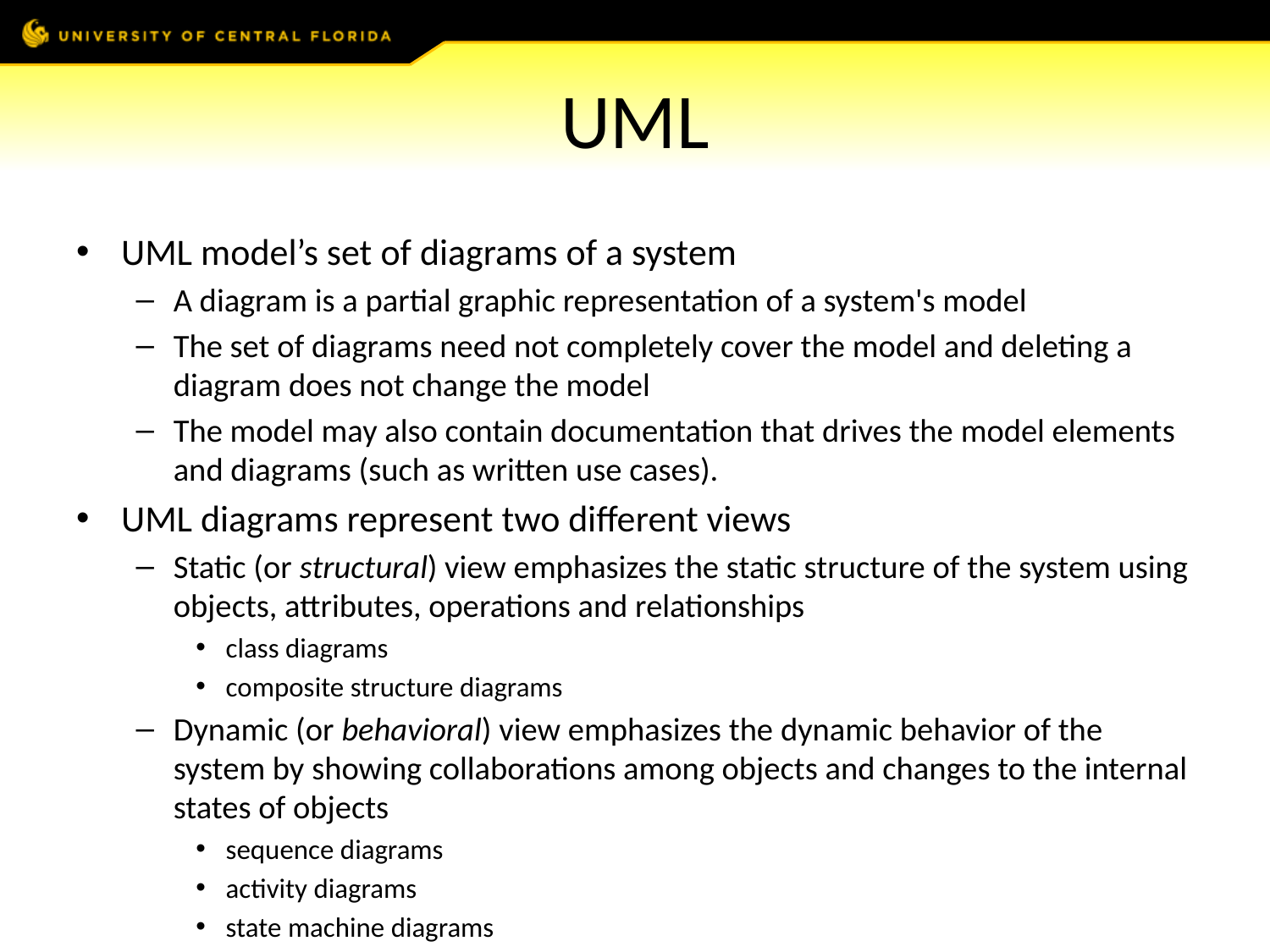

# UML
UML model’s set of diagrams of a system
A diagram is a partial graphic representation of a system's model
The set of diagrams need not completely cover the model and deleting a diagram does not change the model
The model may also contain documentation that drives the model elements and diagrams (such as written use cases).
UML diagrams represent two different views
Static (or structural) view emphasizes the static structure of the system using objects, attributes, operations and relationships
class diagrams
composite structure diagrams
Dynamic (or behavioral) view emphasizes the dynamic behavior of the system by showing collaborations among objects and changes to the internal states of objects
sequence diagrams
activity diagrams
state machine diagrams